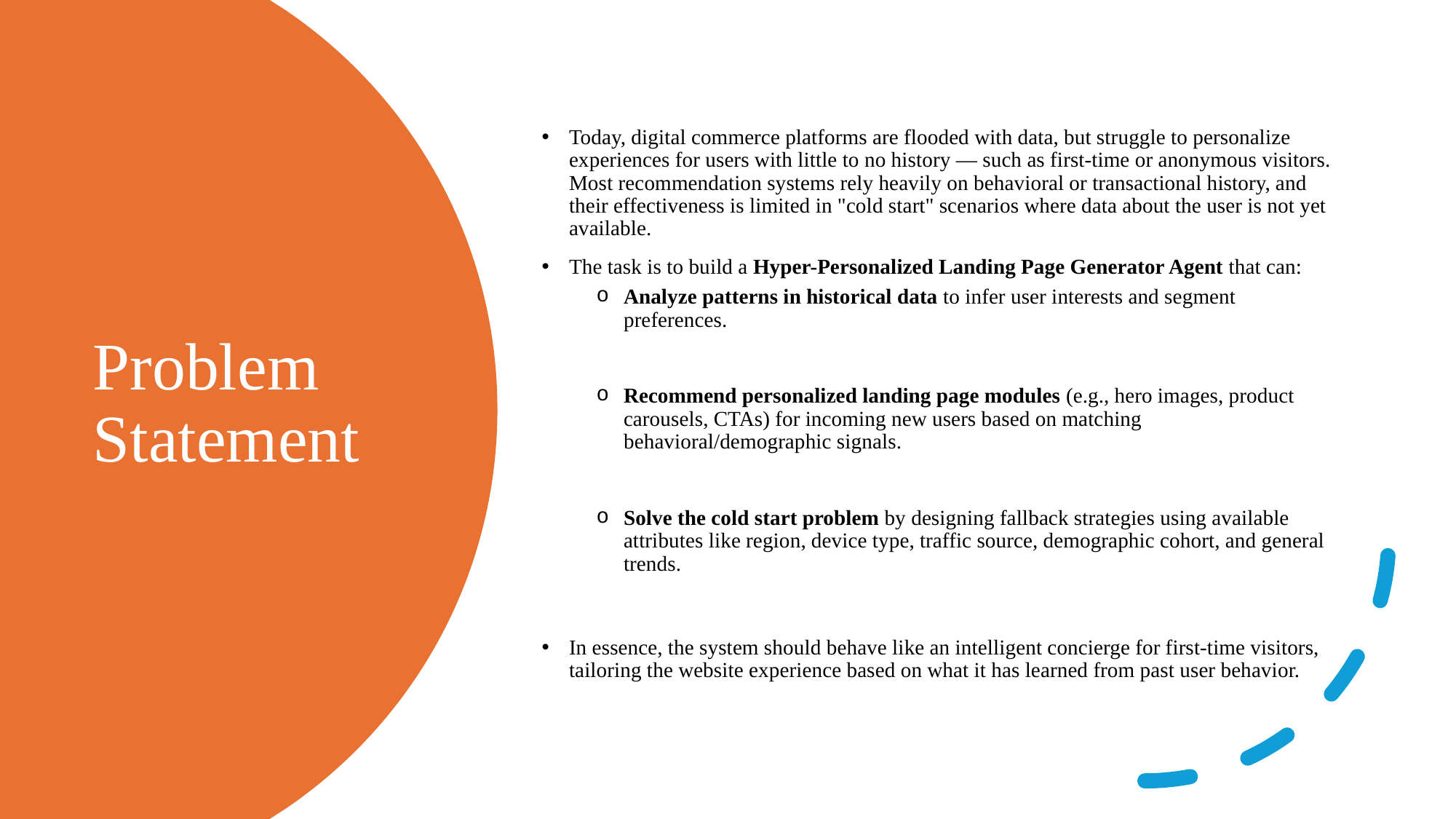

Today, digital commerce platforms are flooded with data, but struggle to personalize experiences for users with little to no history — such as first-time or anonymous visitors. Most recommendation systems rely heavily on behavioral or transactional history, and their effectiveness is limited in "cold start" scenarios where data about the user is not yet available.
The task is to build a Hyper-Personalized Landing Page Generator Agent that can:
Analyze patterns in historical data to infer user interests and segment preferences.
Recommend personalized landing page modules (e.g., hero images, product carousels, CTAs) for incoming new users based on matching behavioral/demographic signals.
Solve the cold start problem by designing fallback strategies using available attributes like region, device type, traffic source, demographic cohort, and general trends.
In essence, the system should behave like an intelligent concierge for first-time visitors, tailoring the website experience based on what it has learned from past user behavior.
# Problem Statement